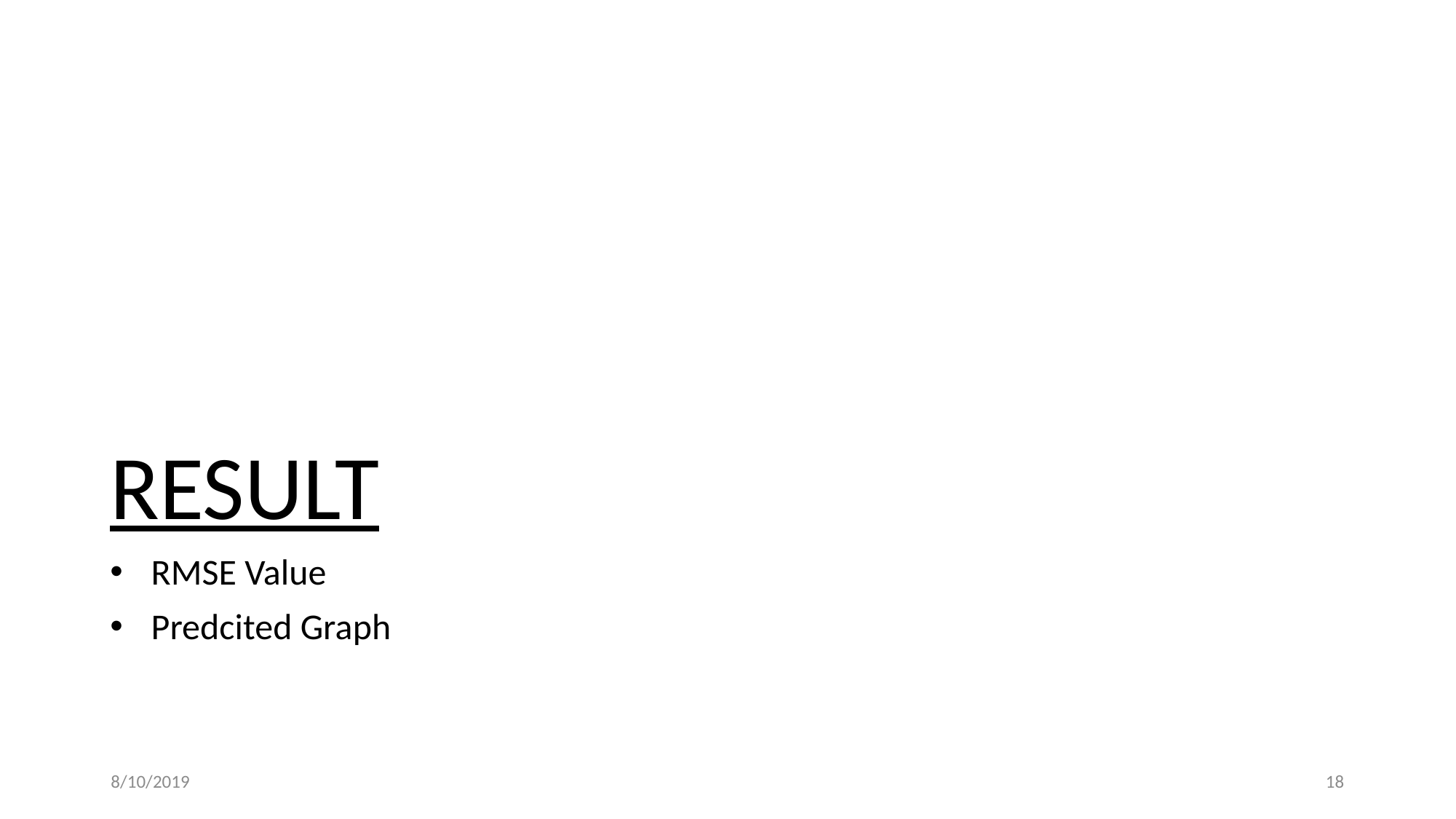

# RESULT
RMSE Value
Predcited Graph
8/10/2019
18